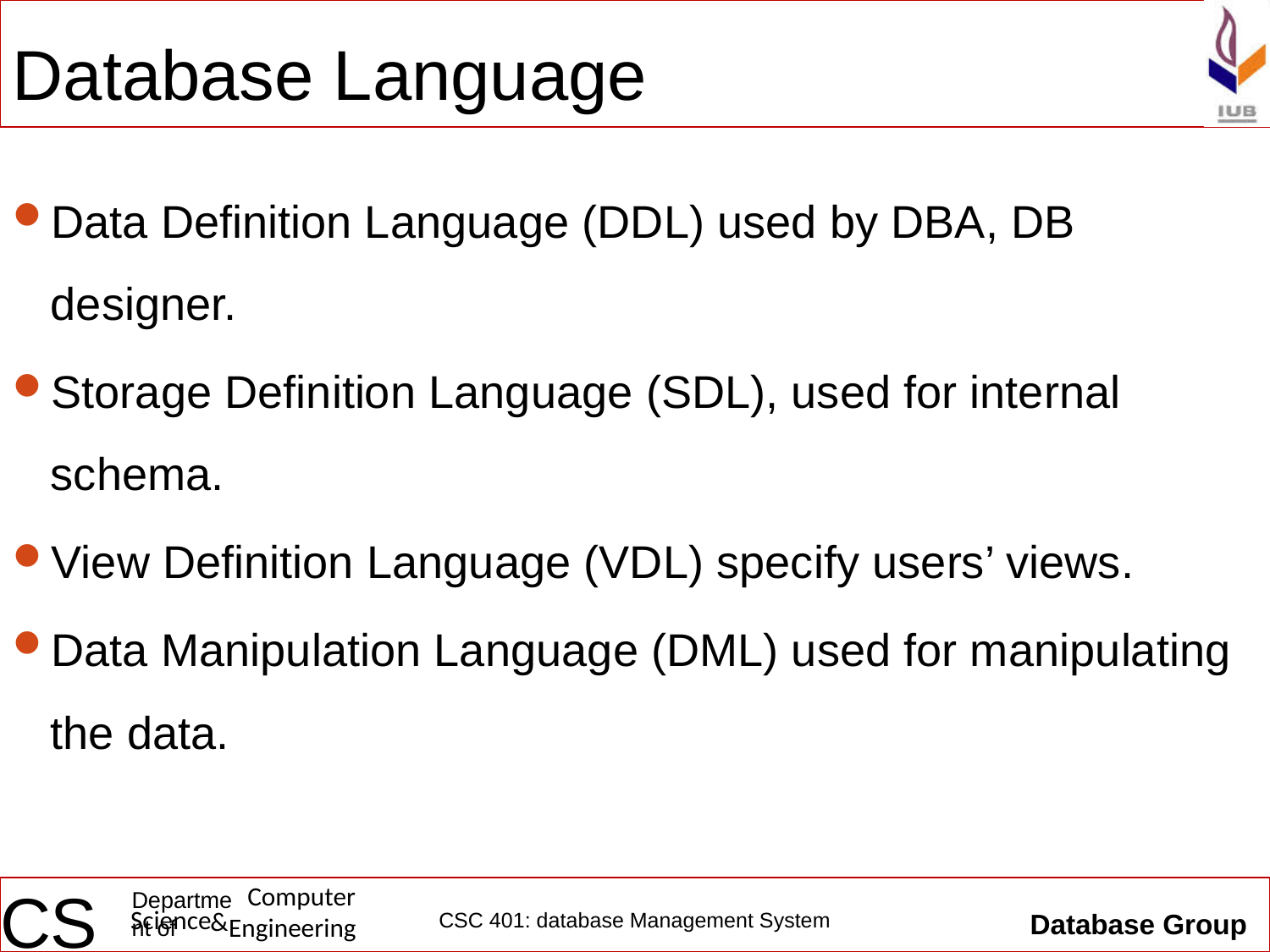

# Database Language
Data Definition Language (DDL) used by DBA, DB designer.
Storage Definition Language (SDL), used for internal schema.
View Definition Language (VDL) specify users’ views.
Data Manipulation Language (DML) used for manipulating the data.
CSC 401: database Management System